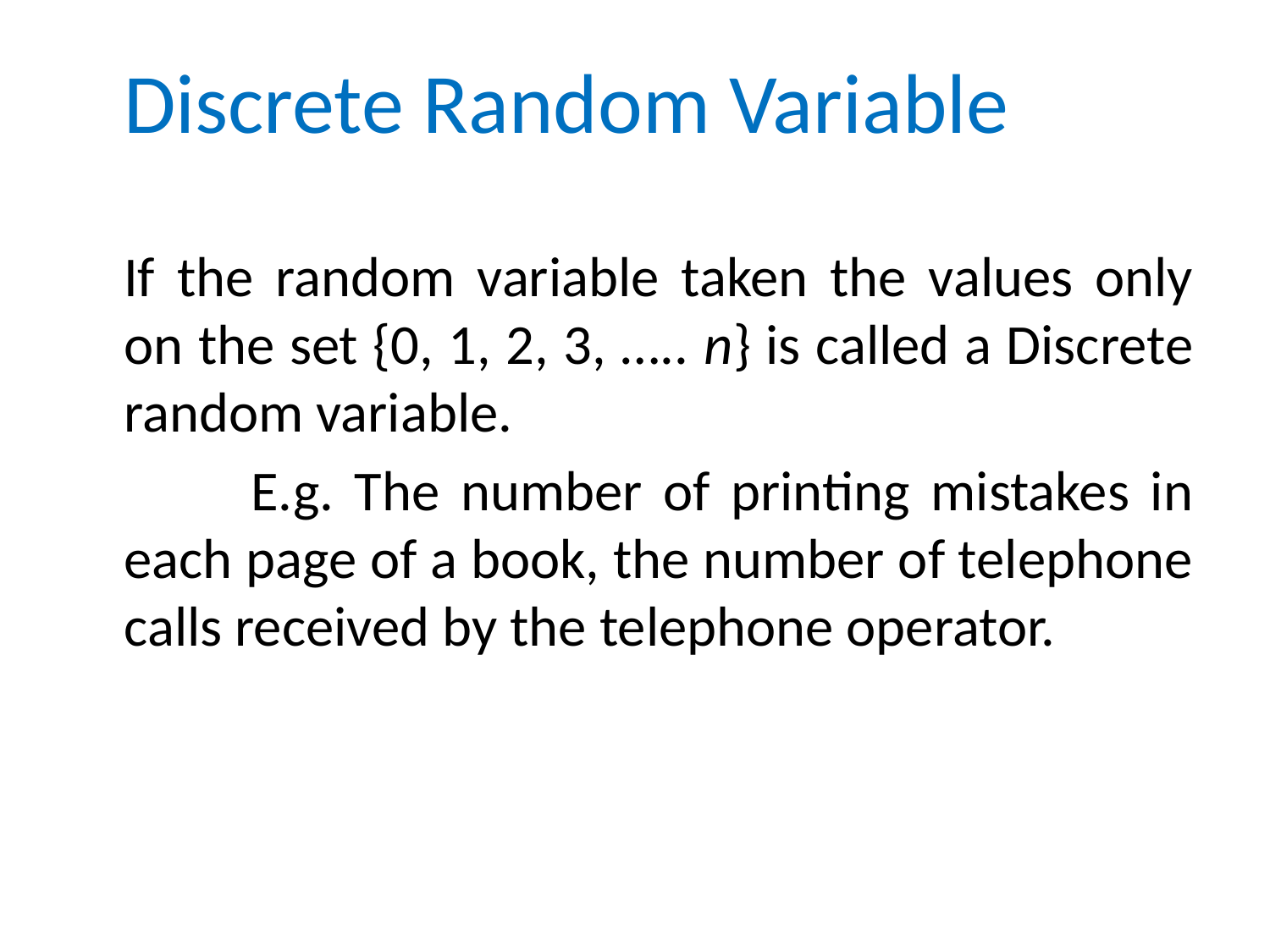

Discrete Random Variable

	If the random variable taken the values only on the set {0, 1, 2, 3, ….. n} is called a Discrete random variable.
		E.g. The number of printing mistakes in each page of a book, the number of telephone calls received by the telephone operator.